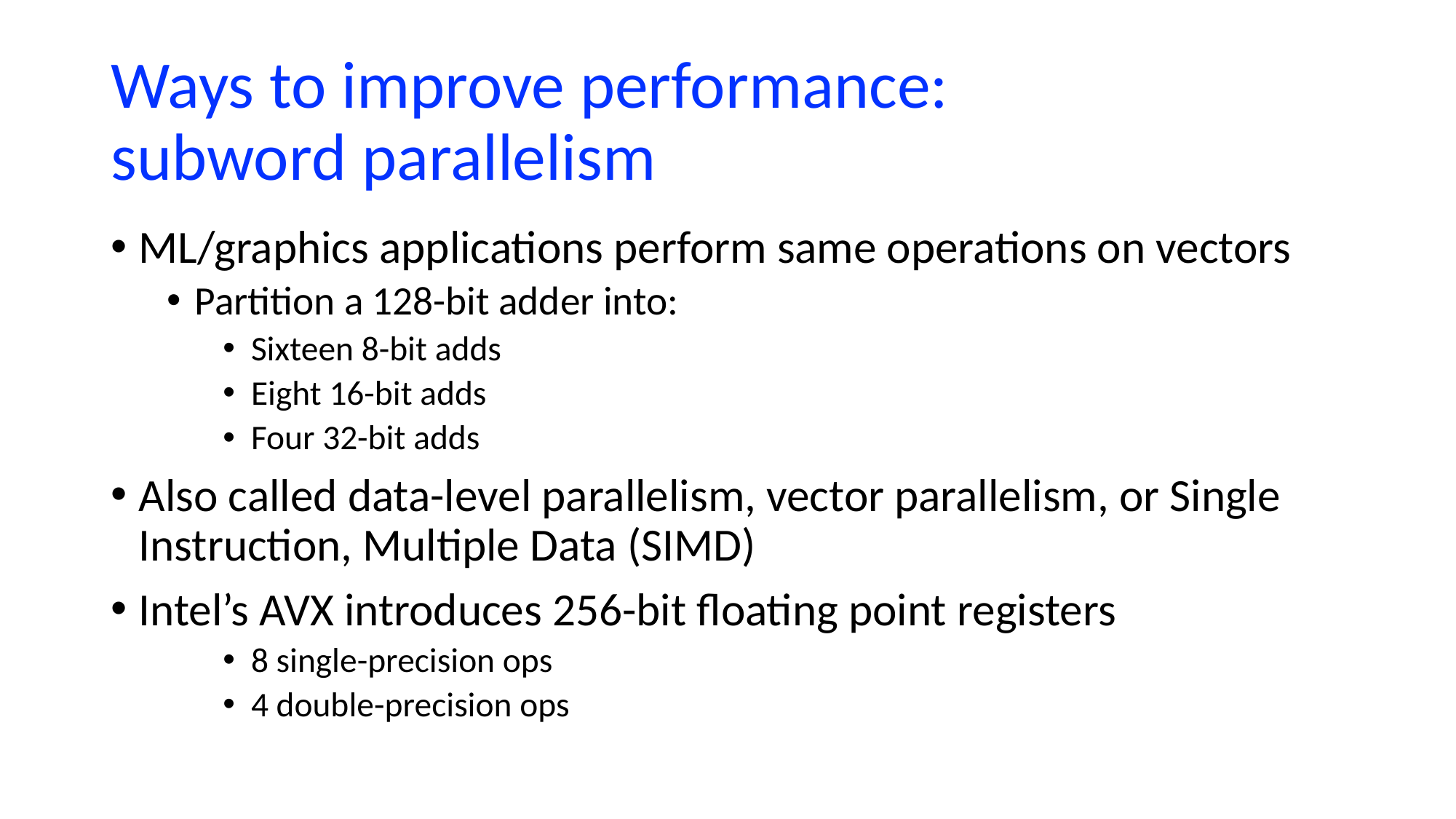

# Ways to improve performance: subword parallelism
ML/graphics applications perform same operations on vectors
Partition a 128-bit adder into:
Sixteen 8-bit adds
Eight 16-bit adds
Four 32-bit adds
Also called data-level parallelism, vector parallelism, or Single Instruction, Multiple Data (SIMD)
Intel’s AVX introduces 256-bit floating point registers
8 single-precision ops
4 double-precision ops